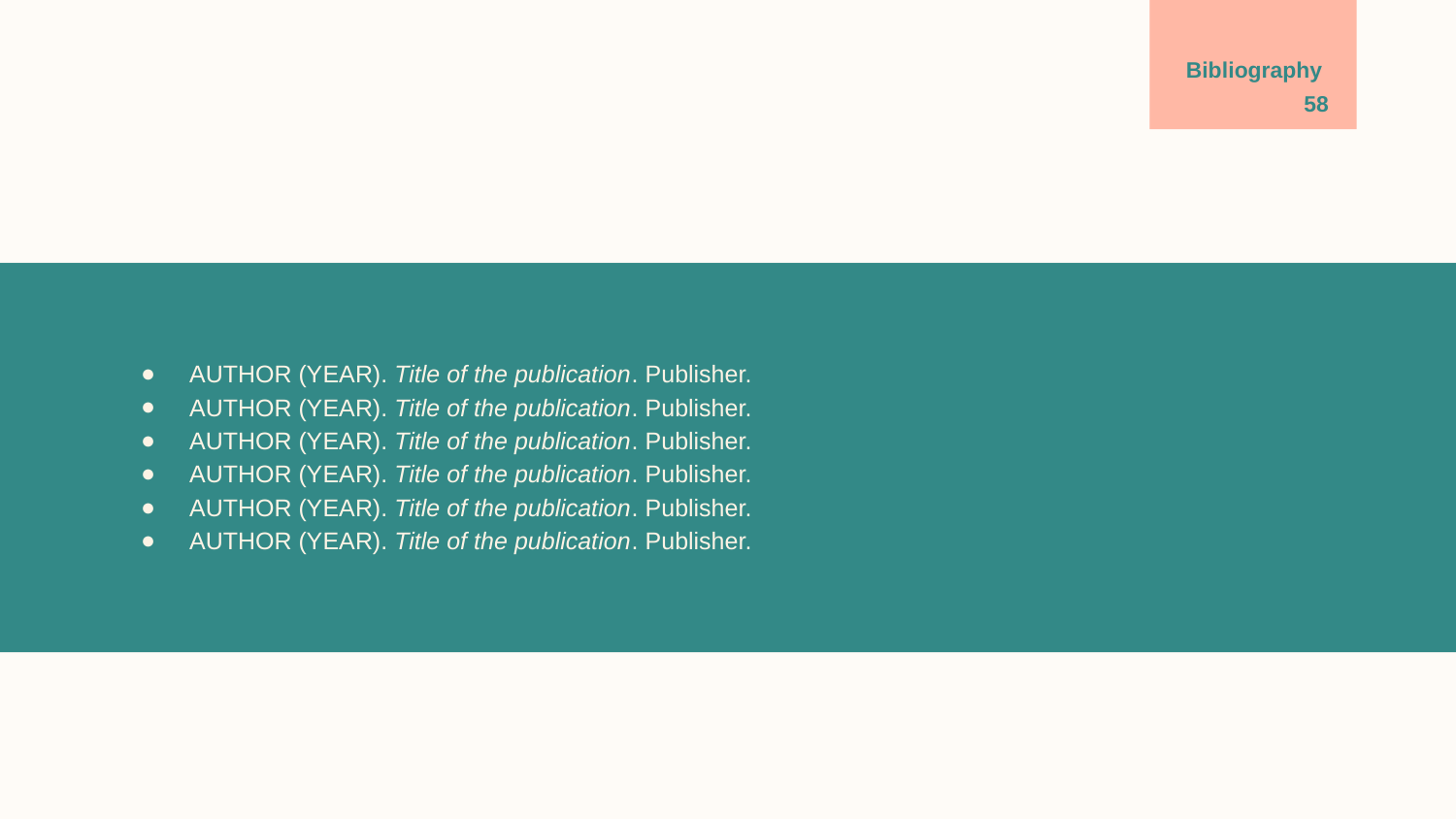

# Bibliography
58

AUTHOR (YEAR). Title of the publication. Publisher.
AUTHOR (YEAR). Title of the publication. Publisher.
AUTHOR (YEAR). Title of the publication. Publisher.
AUTHOR (YEAR). Title of the publication. Publisher.
AUTHOR (YEAR). Title of the publication. Publisher.
AUTHOR (YEAR). Title of the publication. Publisher.